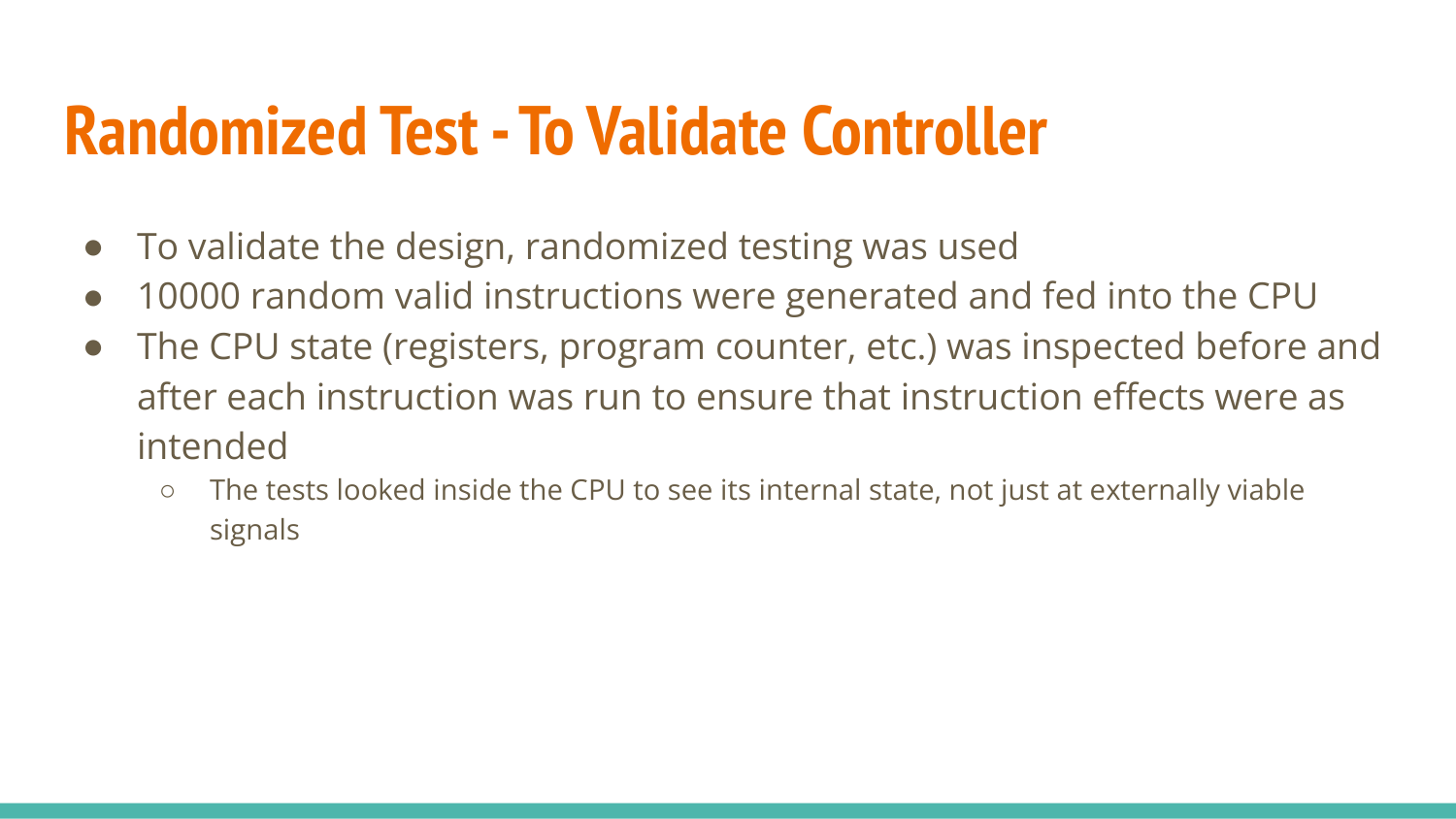

# Randomized Test - To Validate Controller
To validate the design, randomized testing was used
10000 random valid instructions were generated and fed into the CPU
The CPU state (registers, program counter, etc.) was inspected before and after each instruction was run to ensure that instruction effects were as intended
The tests looked inside the CPU to see its internal state, not just at externally viable signals